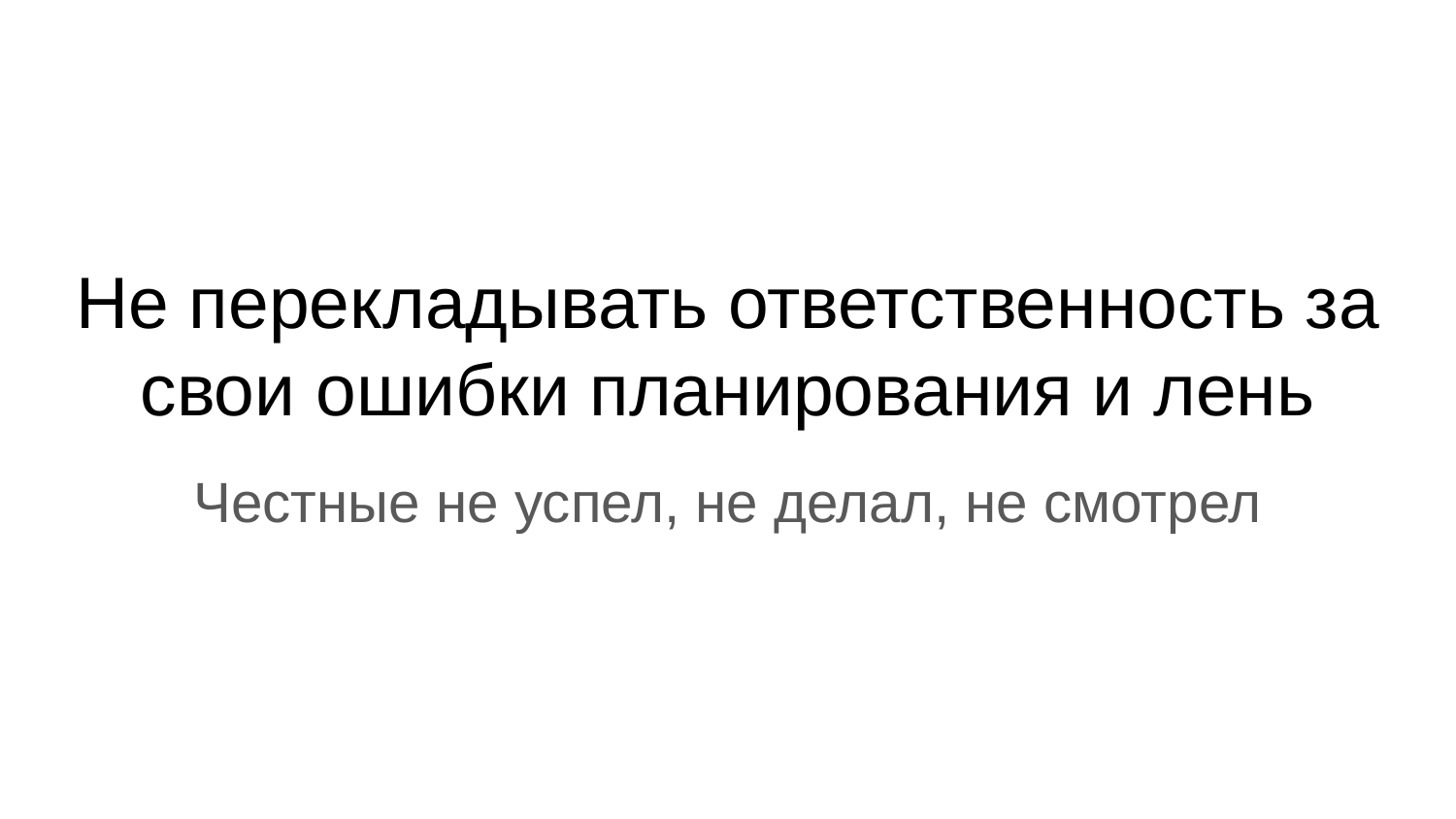

# Не перекладывать ответственность за свои ошибки планирования и лень
Честные не успел, не делал, не смотрел